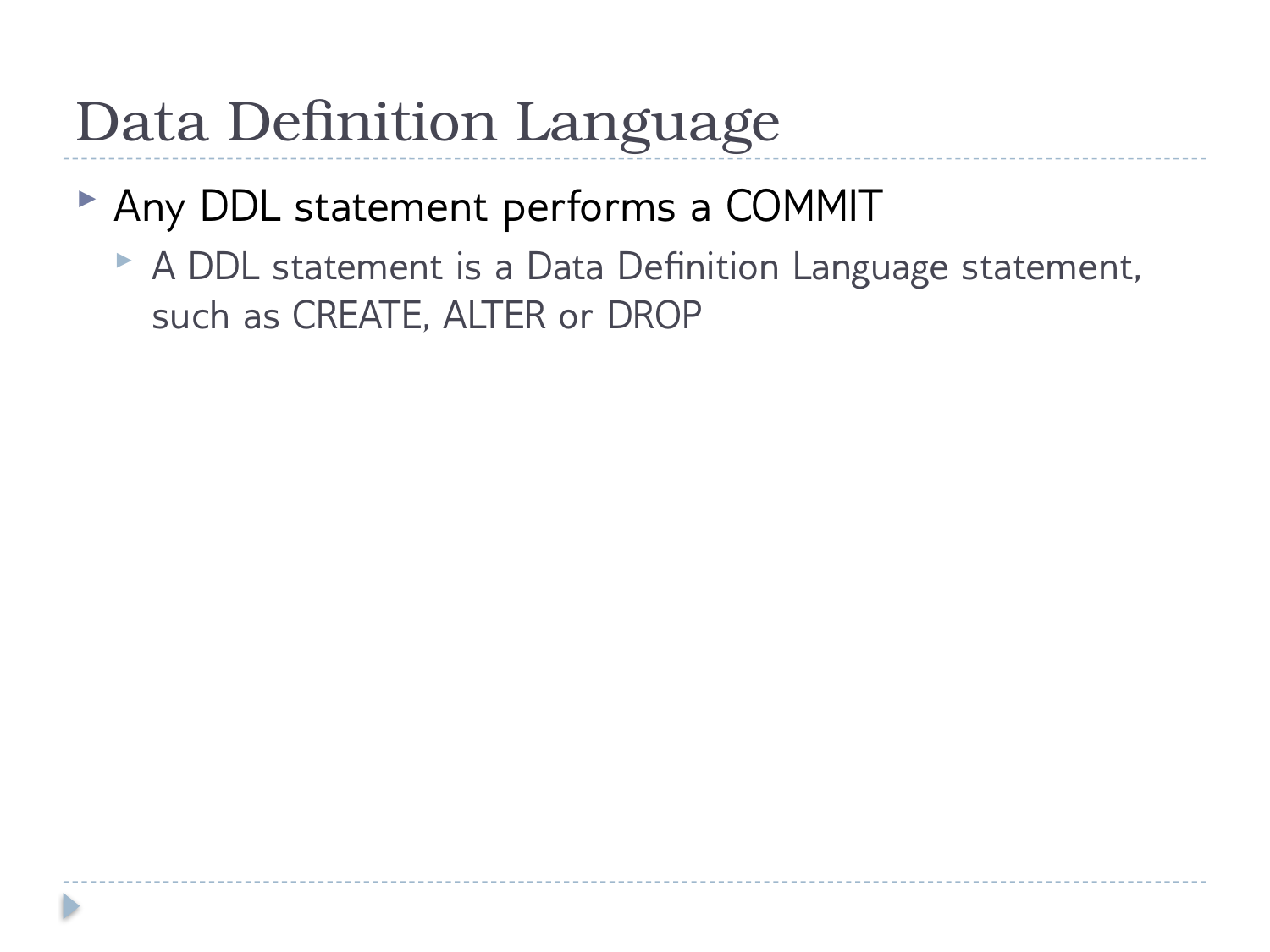

# Data Definition Language
Any DDL statement performs a COMMIT
A DDL statement is a Data Definition Language statement, such as CREATE, ALTER or DROP